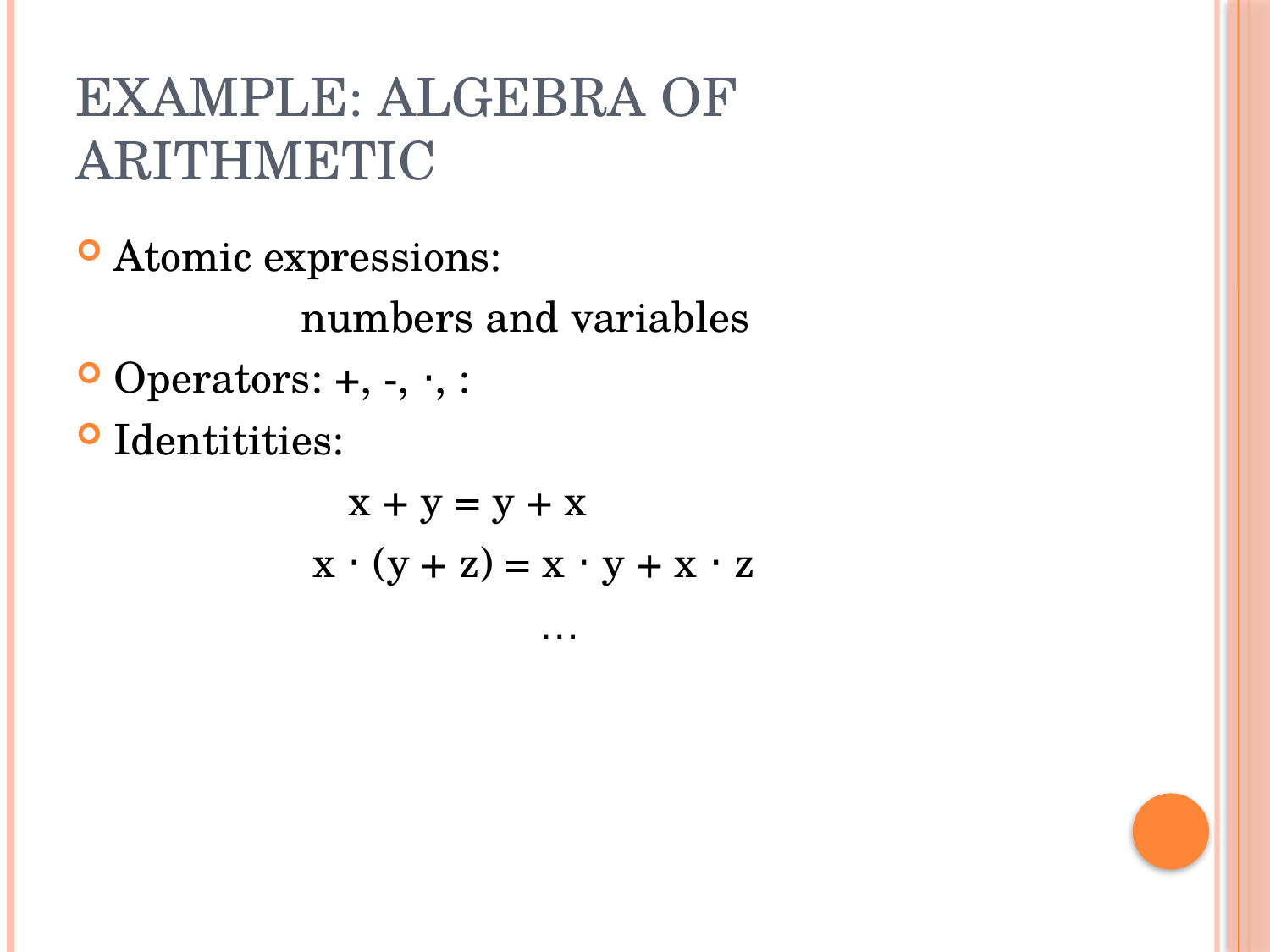

# Example: Algebra of Arithmetic
Atomic expressions:
                   numbers and variables
Operators: +, -, ⋅, :
Identitities:
                       x + y = y + x
                    x ⋅ (y + z) = x ⋅ y + x ⋅ z
                                       …